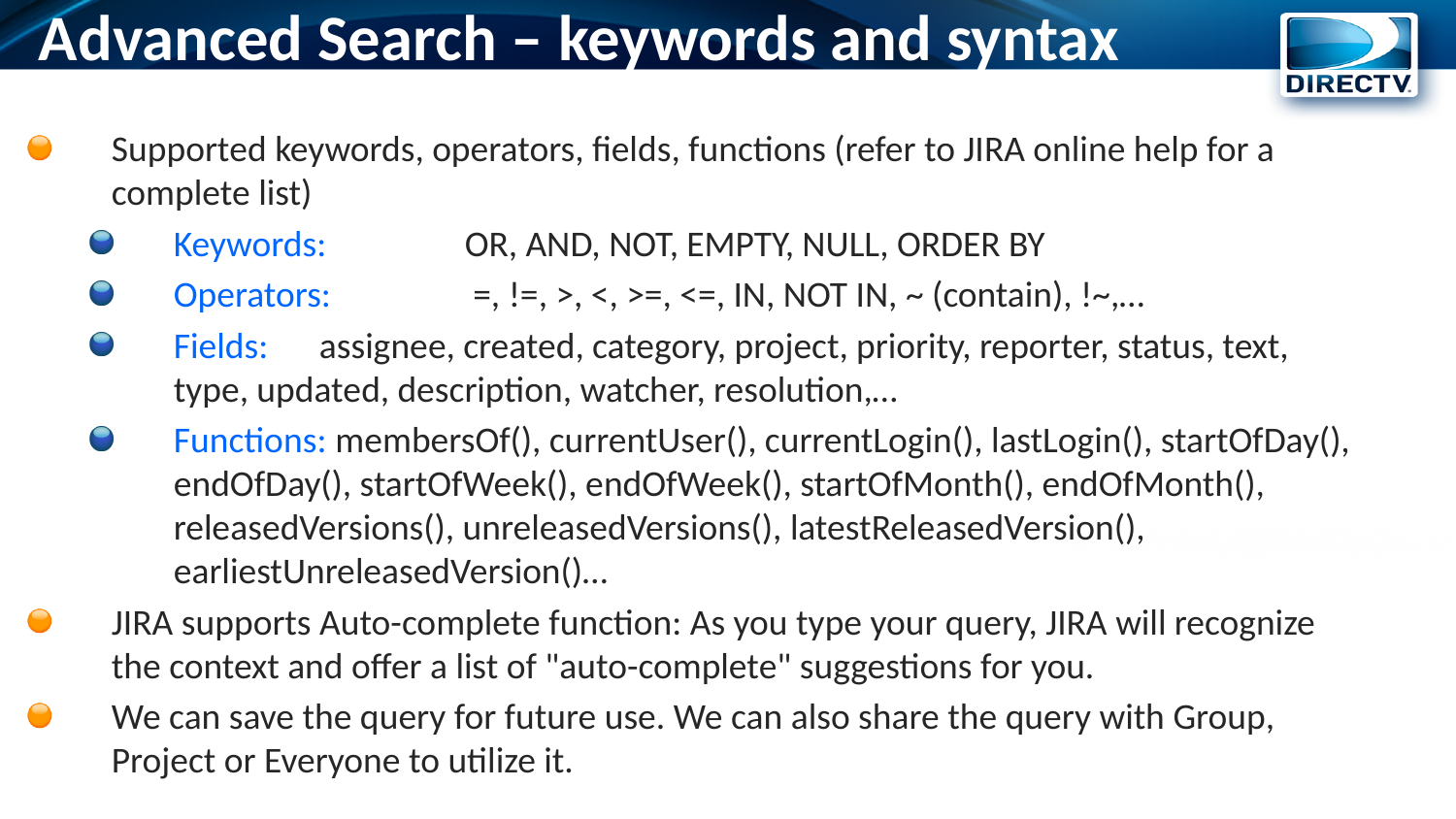

# Advanced Search – keywords and syntax
Supported keywords, operators, fields, functions (refer to JIRA online help for a complete list)
Keywords: 	OR, AND, NOT, EMPTY, NULL, ORDER BY
Operators:	 =, !=, >, <, >=, <=, IN, NOT IN, ~ (contain), !~,…
Fields: 	assignee, created, category, project, priority, reporter, status, text, type, updated, description, watcher, resolution,…
Functions: membersOf(), currentUser(), currentLogin(), lastLogin(), startOfDay(), endOfDay(), startOfWeek(), endOfWeek(), startOfMonth(), endOfMonth(), releasedVersions(), unreleasedVersions(), latestReleasedVersion(), earliestUnreleasedVersion()…
JIRA supports Auto-complete function: As you type your query, JIRA will recognize the context and offer a list of "auto-complete" suggestions for you.
We can save the query for future use. We can also share the query with Group, Project or Everyone to utilize it.